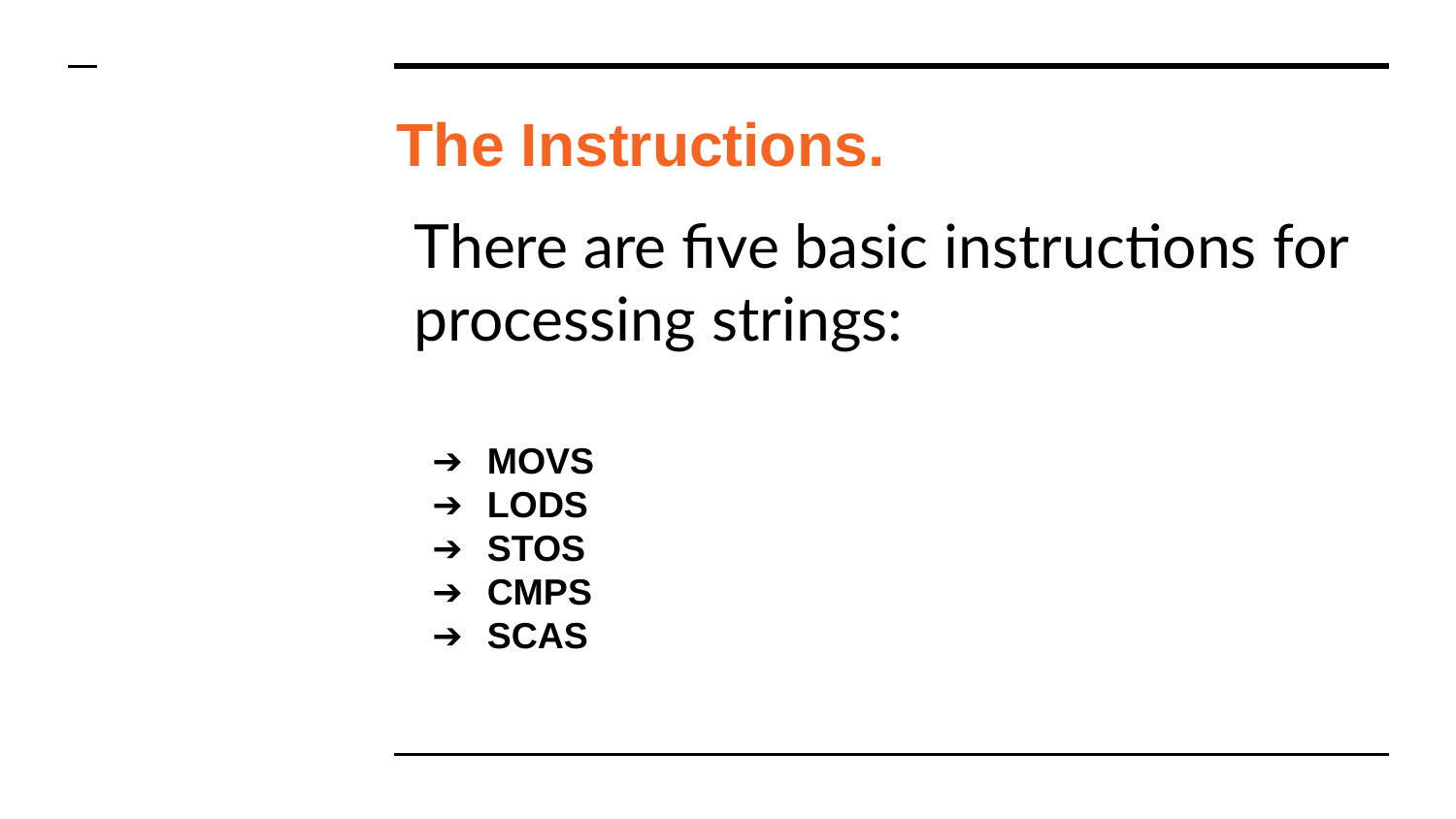

# The Instructions.
There are five basic instructions for processing strings:
MOVS
LODS
STOS
CMPS
SCAS